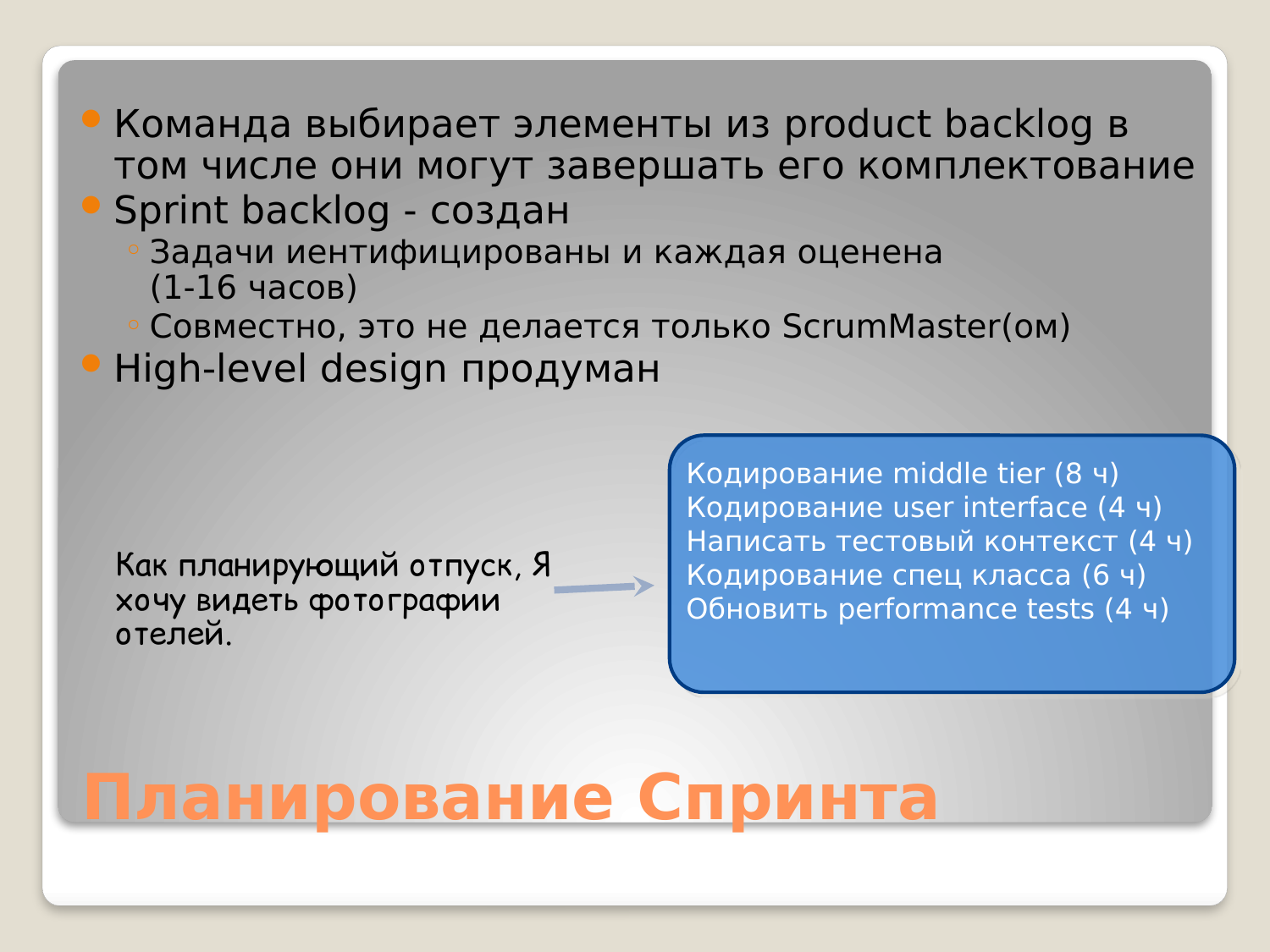

Команда выбирает элементы из product backlog в том числе они могут завершать его комплектование
Sprint backlog - создан
Задачи иентифицированы и каждая оценена
(1-16 часов)
Совместно, это не делается только ScrumMaster(ом)
High-level design продуман

Кодирование middle tier (8 ч)
Кодирование user interface (4 ч)
Написать тестовый контекст (4 ч)
Кодирование спец класса (6 ч)
Обновить performance tests (4 ч)
Как планирующий отпуск, Я хочу видеть фотографии отелей.

# Планирование Спринта